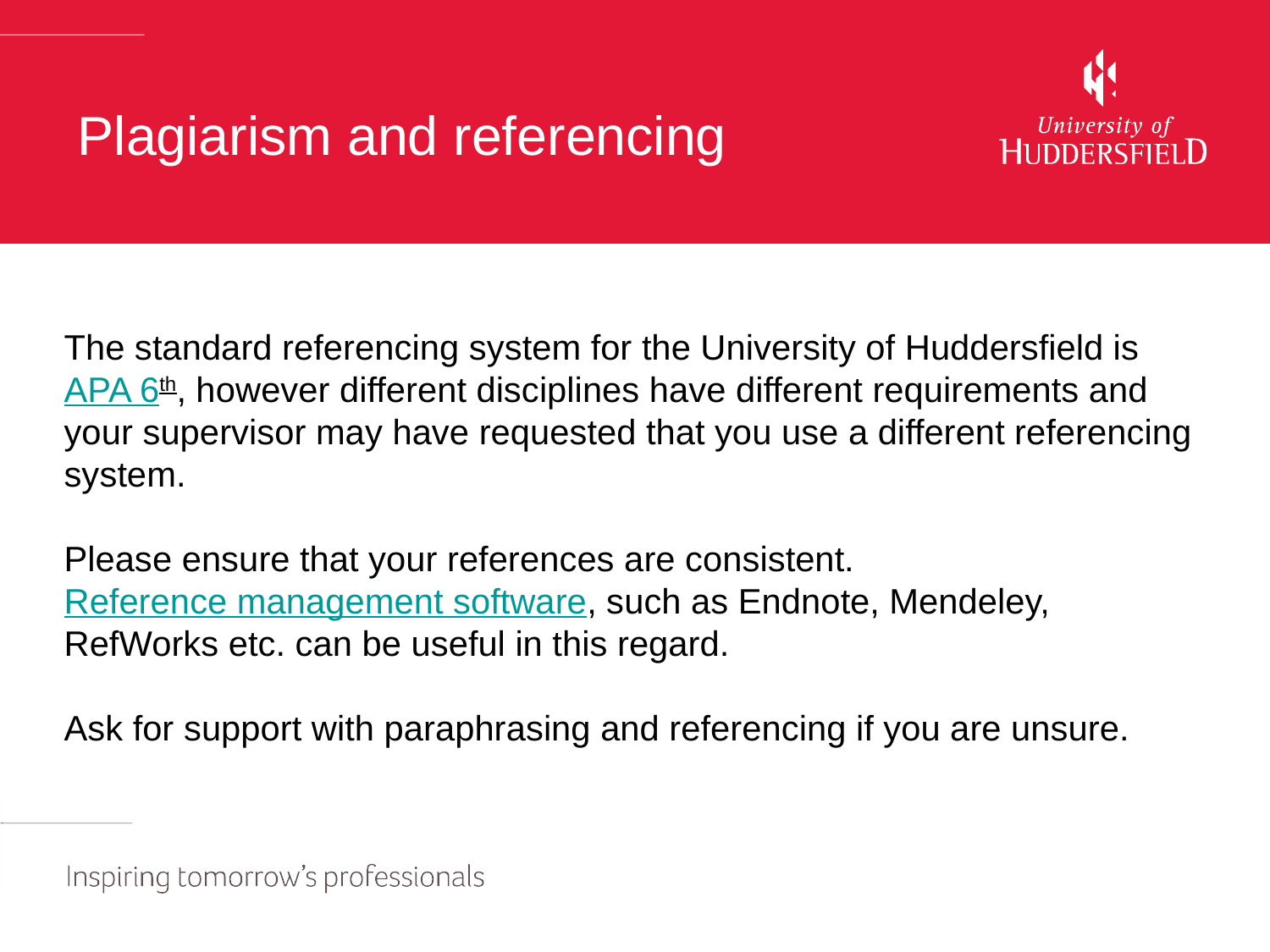

# Plagiarism and referencing

The standard referencing system for the University of Huddersfield is APA 6th, however different disciplines have different requirements and your supervisor may have requested that you use a different referencing system.

Please ensure that your references are consistent.  Reference management software, such as Endnote, Mendeley, RefWorks etc. can be useful in this regard.

Ask for support with paraphrasing and referencing if you are unsure.